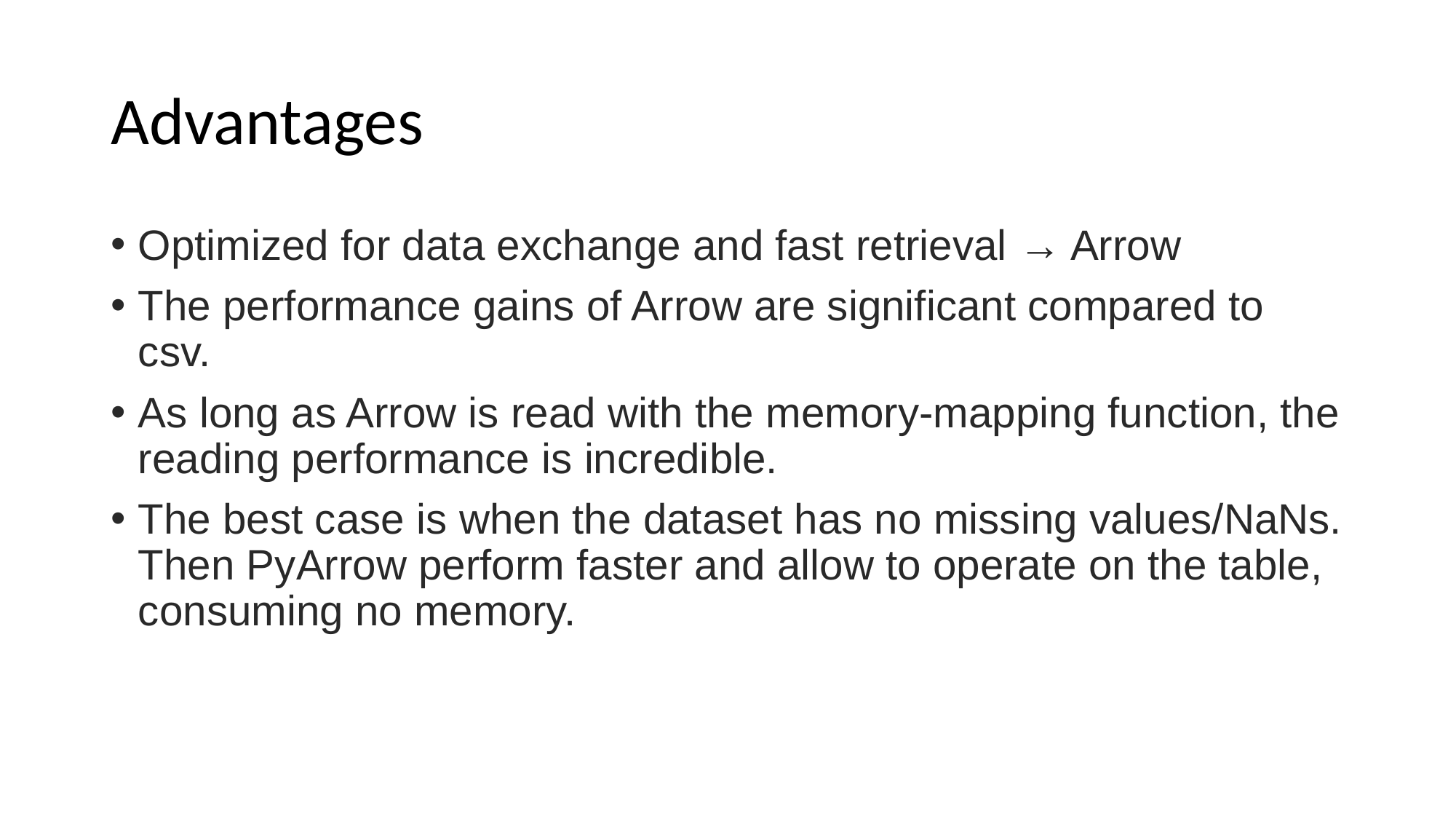

# Advantages
Optimized for data exchange and fast retrieval → Arrow
The performance gains of Arrow are significant compared to csv.
As long as Arrow is read with the memory-mapping function, the reading performance is incredible.
The best case is when the dataset has no missing values/NaNs. Then PyArrow perform faster and allow to operate on the table, consuming no memory.